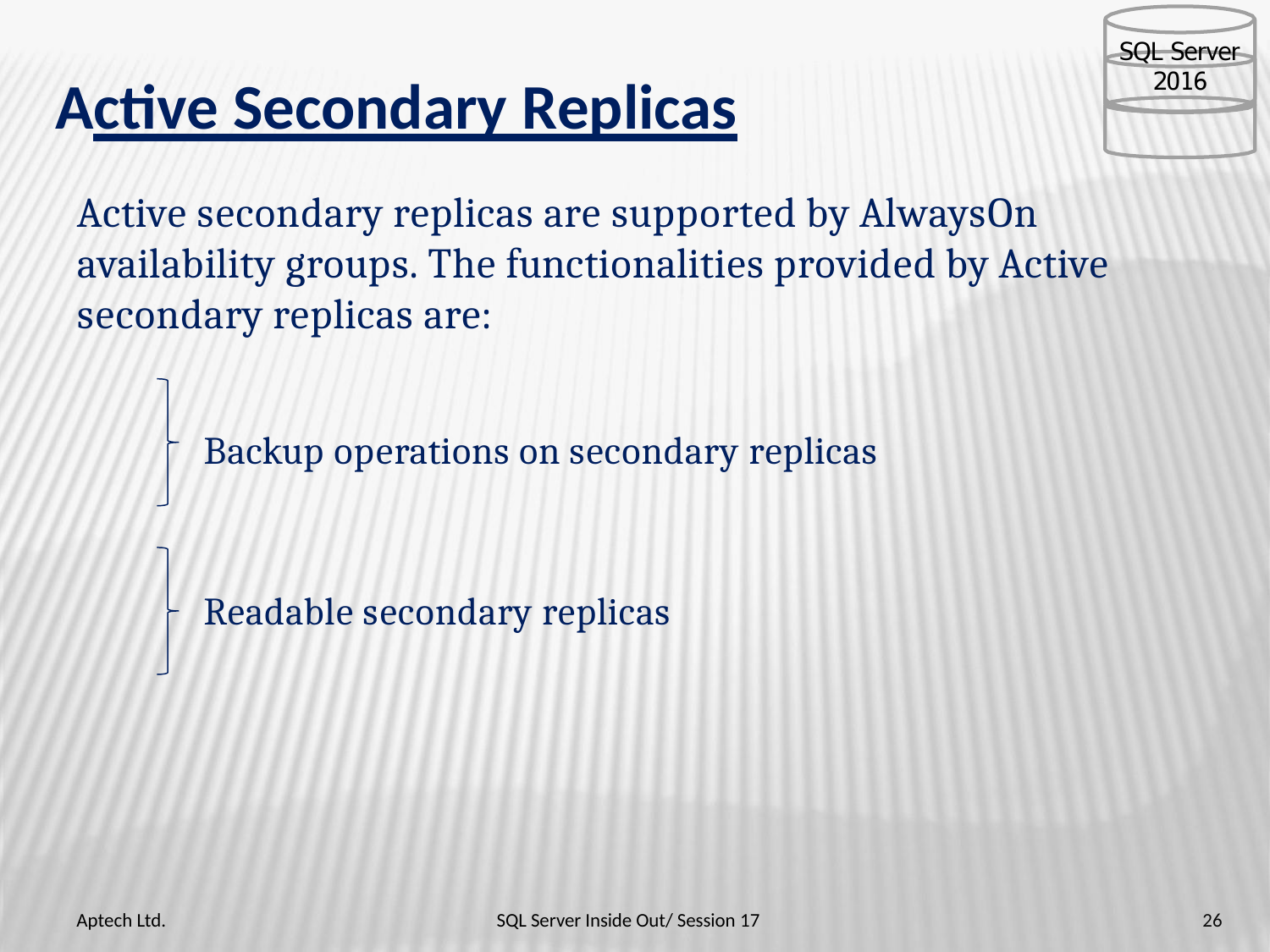

SQL Server

2016
# Active Secondary Replicas

Active secondary replicas are supported by AlwaysOn  availability groups. The functionalities provided by Active  secondary replicas are:

Backup operations on secondary replicas

Readable secondary replicas

Aptech Ltd.
SQL Server Inside Out/ Session 17
26